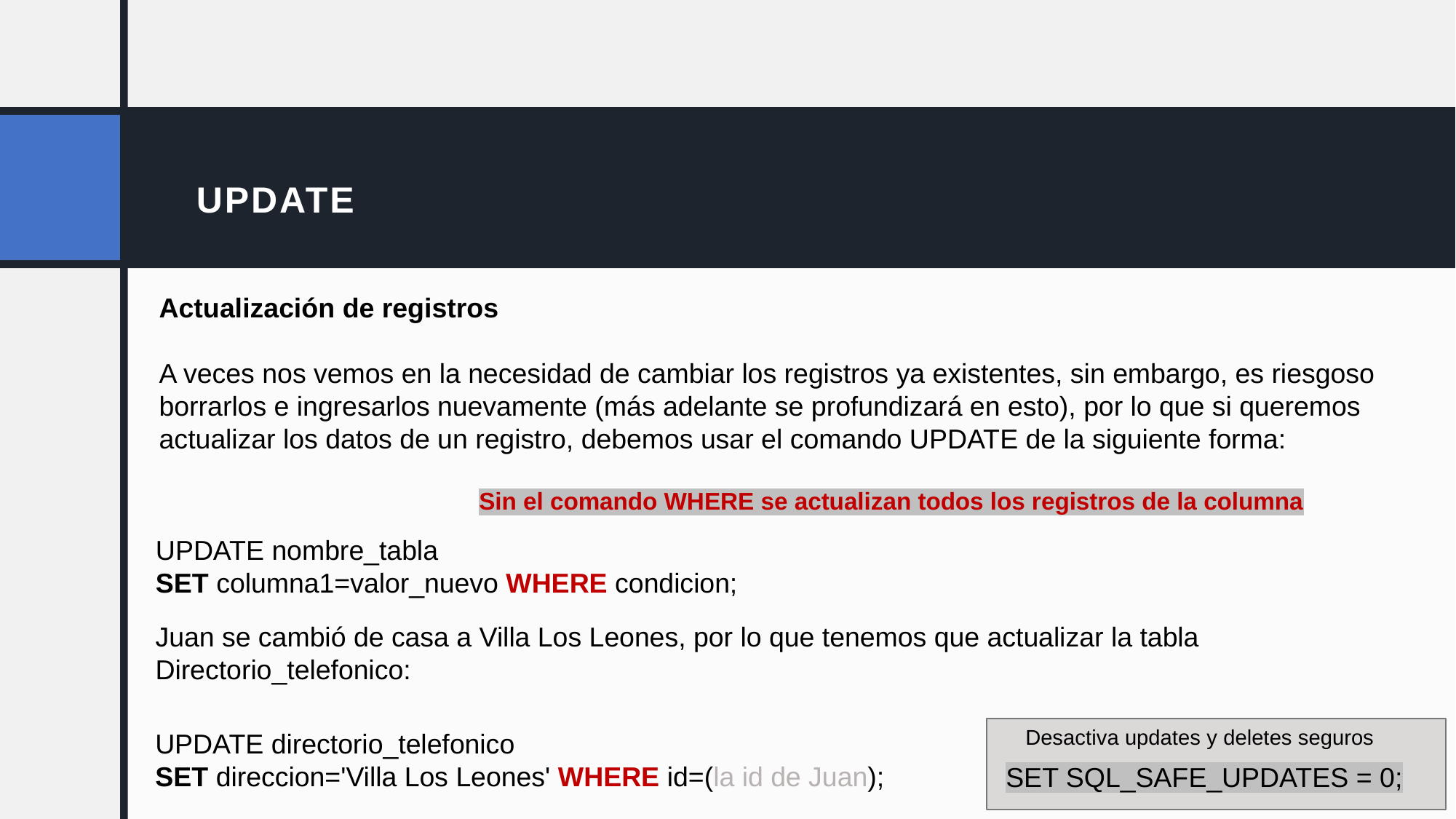

# UPDATE

Actualización de registros

A veces nos vemos en la necesidad de cambiar los registros ya existentes, sin embargo, es riesgoso borrarlos e ingresarlos nuevamente (más adelante se profundizará en esto), por lo que si queremos actualizar los datos de un registro, debemos usar el comando UPDATE de la siguiente forma:

Sin el comando WHERE se actualizan todos los registros de la columna
UPDATE nombre_tabla
SET columna1=valor_nuevo WHERE condicion;
Juan se cambió de casa a Villa Los Leones, por lo que tenemos que actualizar la tabla Directorio_telefonico:

Desactiva updates y deletes seguros
UPDATE directorio_telefonico
SET direccion='Villa Los Leones' WHERE id=(la id de Juan);
SET SQL_SAFE_UPDATES = 0;